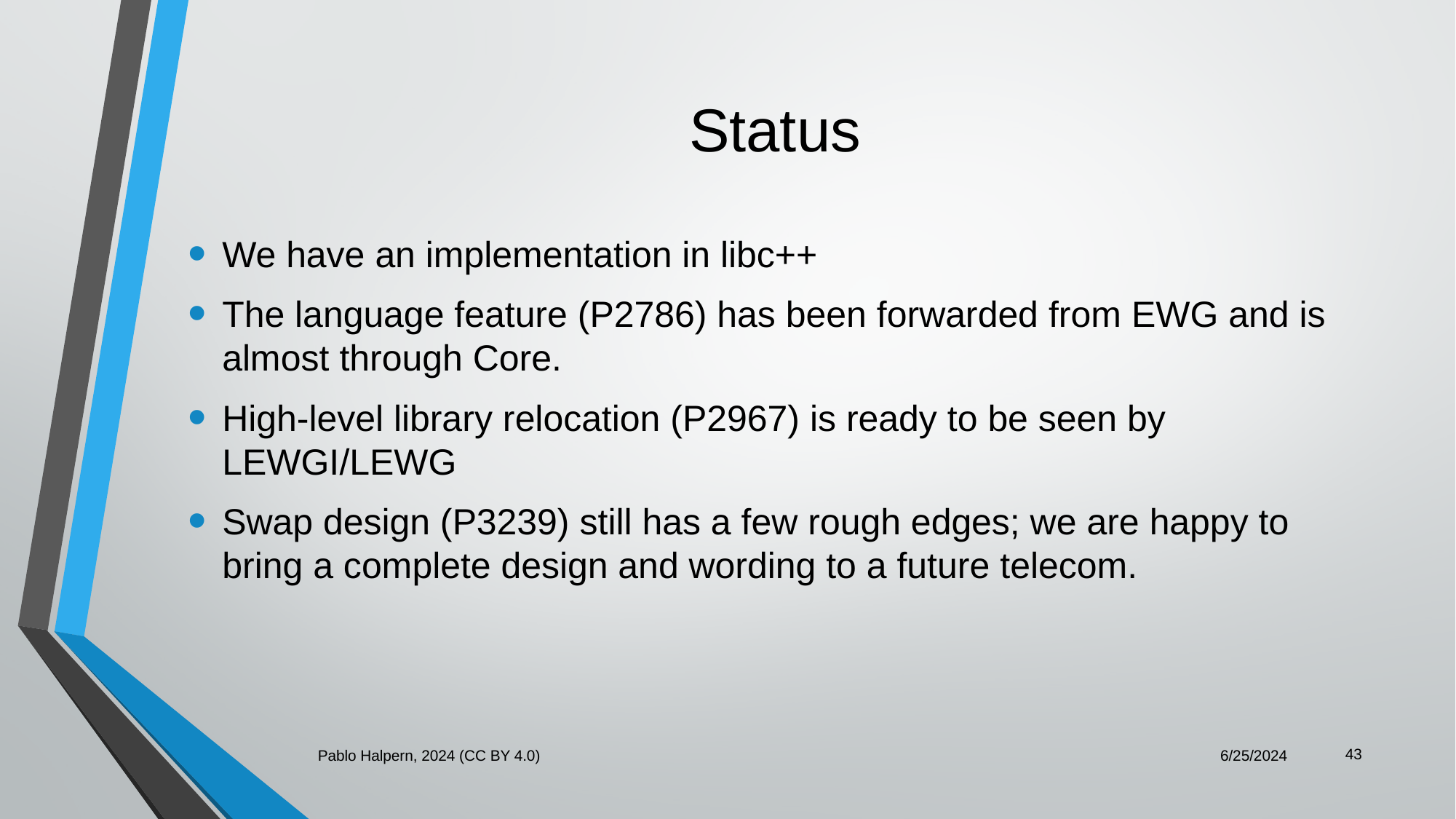

# Status
We have an implementation in libc++
The language feature (P2786) has been forwarded from EWG and is almost through Core.
High-level library relocation (P2967) is ready to be seen by LEWGI/LEWG
Swap design (P3239) still has a few rough edges; we are happy to bring a complete design and wording to a future telecom.
43
Pablo Halpern, 2024 (CC BY 4.0)
6/25/2024